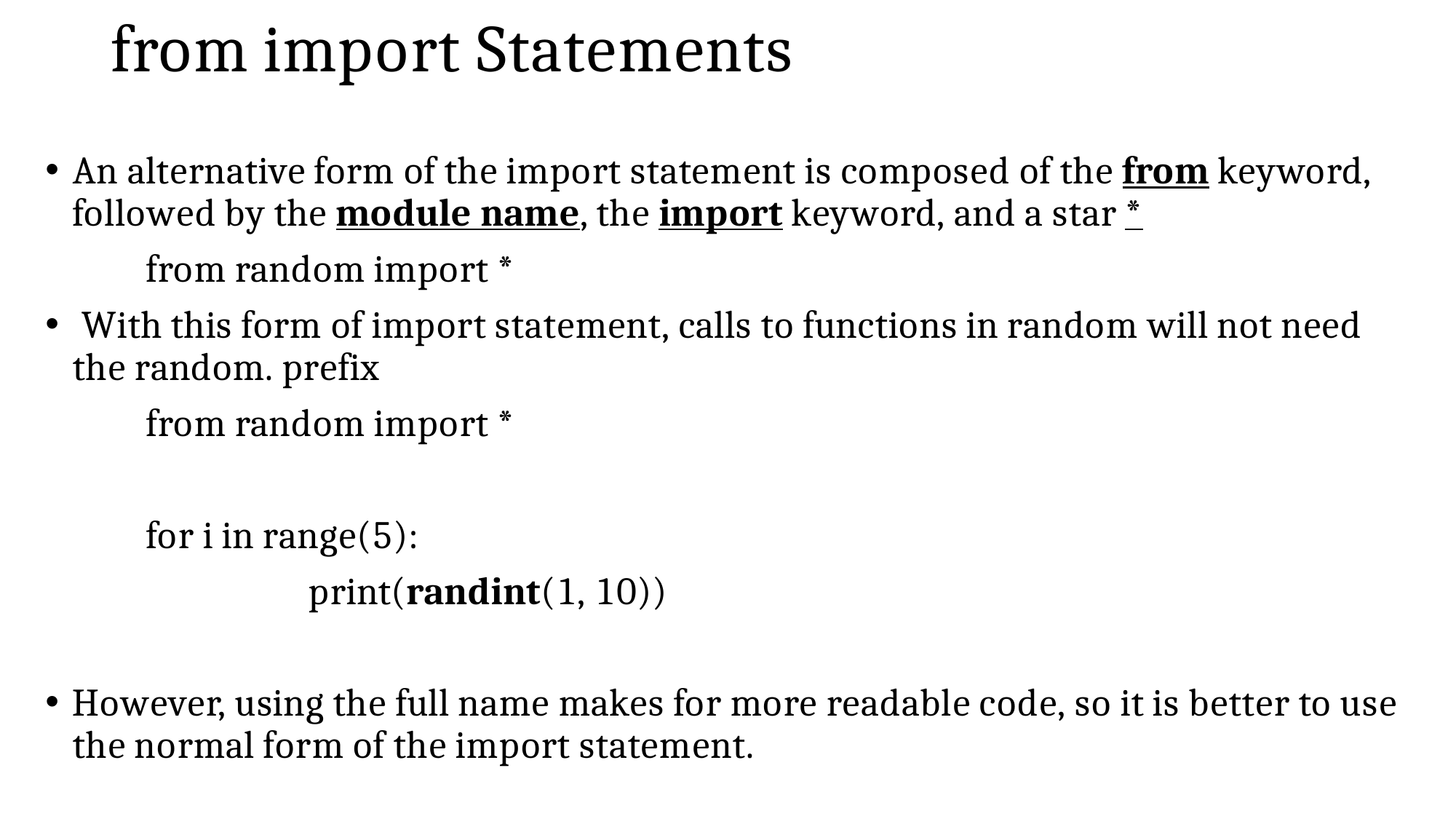

# from import Statements
An alternative form of the import statement is composed of the from keyword, followed by the module name, the import keyword, and a star *
           		from random import *
 With this form of import statement, calls to functions in random will not need the random. prefix
				from random import *

				for i in range(5):
     			                   print(randint(1, 10))

However, using the full name makes for more readable code, so it is better to use the normal form of the import statement.